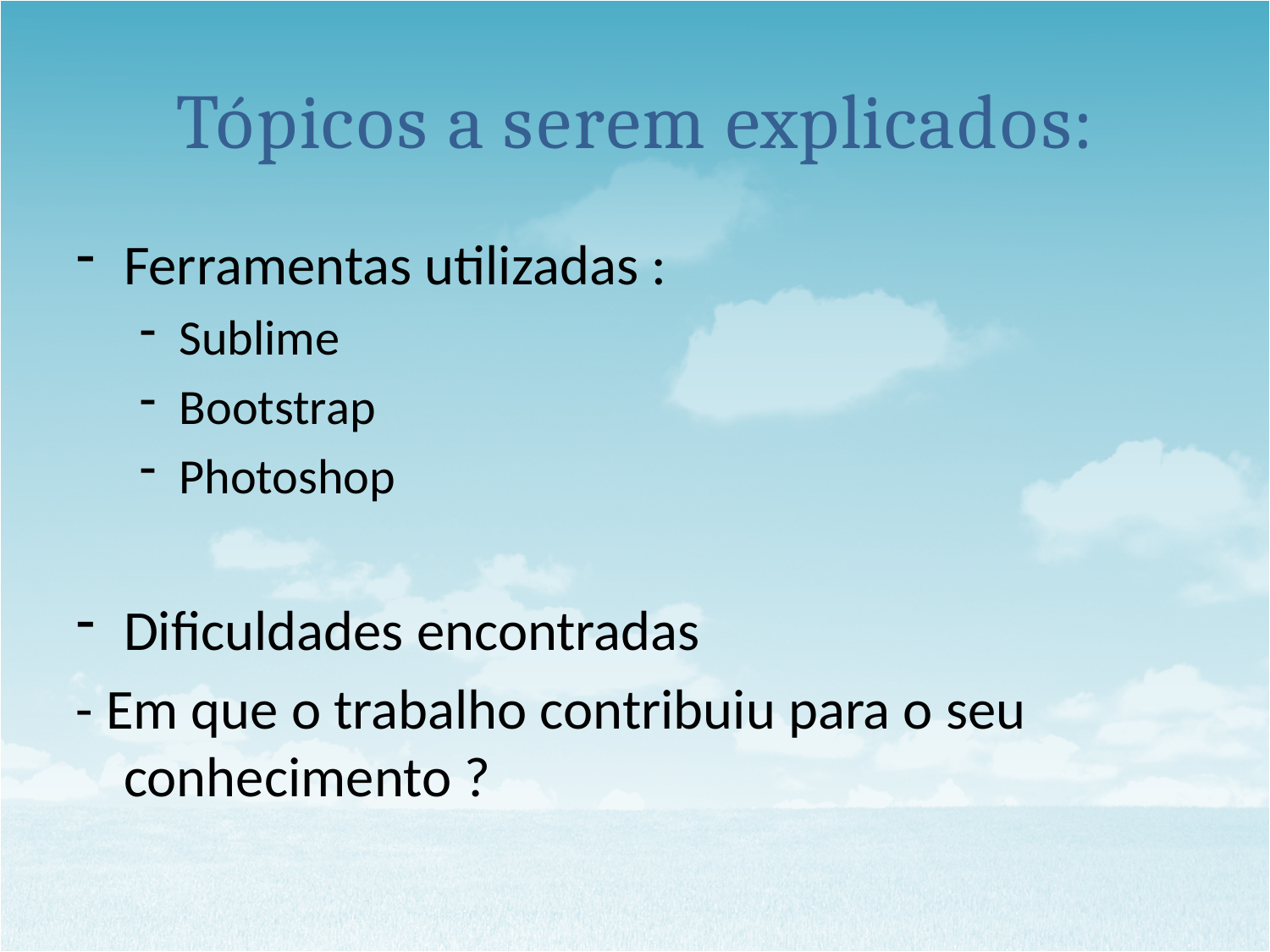

# Tópicos a serem explicados:
Ferramentas utilizadas :
Sublime
Bootstrap
Photoshop

Dificuldades encontradas
- Em que o trabalho contribuiu para o seu conhecimento ?